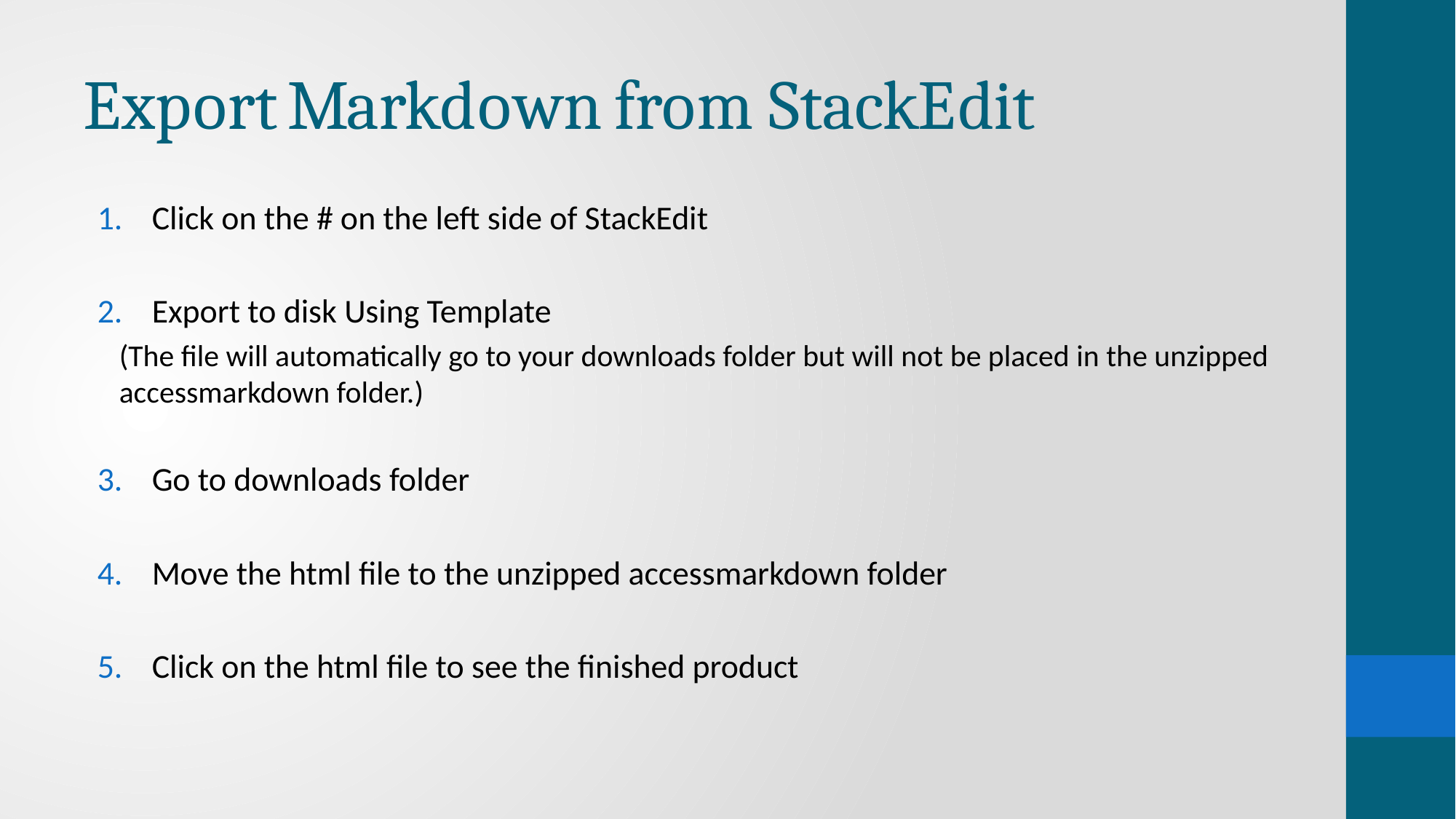

# Export Markdown from StackEdit
Click on the # on the left side of StackEdit

Export to disk Using Template
(The file will automatically go to your downloads folder but will not be placed in the unzipped accessmarkdown folder.)

Go to downloads folder

Move the html file to the unzipped accessmarkdown folder

Click on the html file to see the finished product